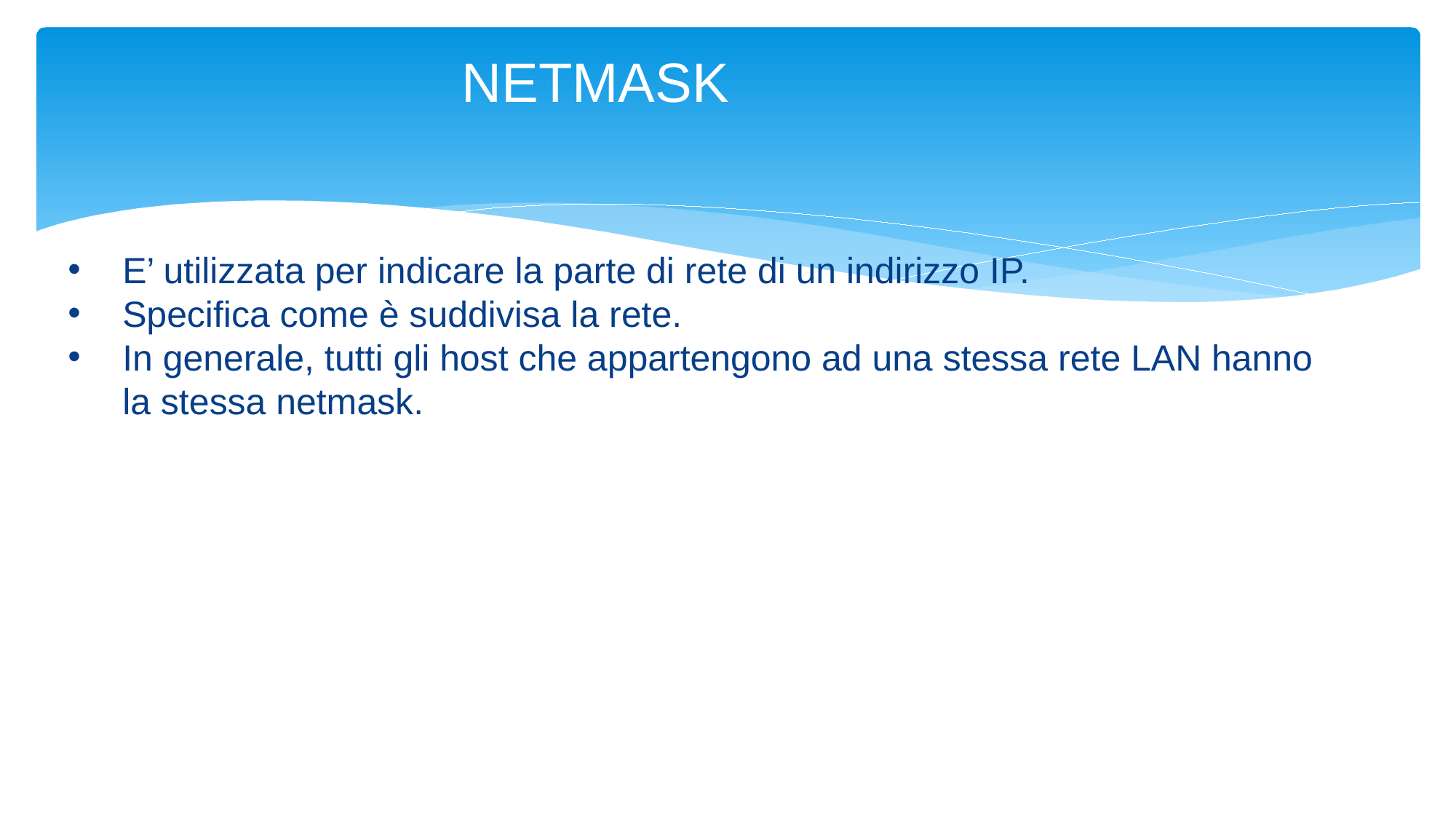

# NETMASK
E’ utilizzata per indicare la parte di rete di un indirizzo IP.
Specifica come è suddivisa la rete.
In generale, tutti gli host che appartengono ad una stessa rete LAN hanno la stessa netmask.